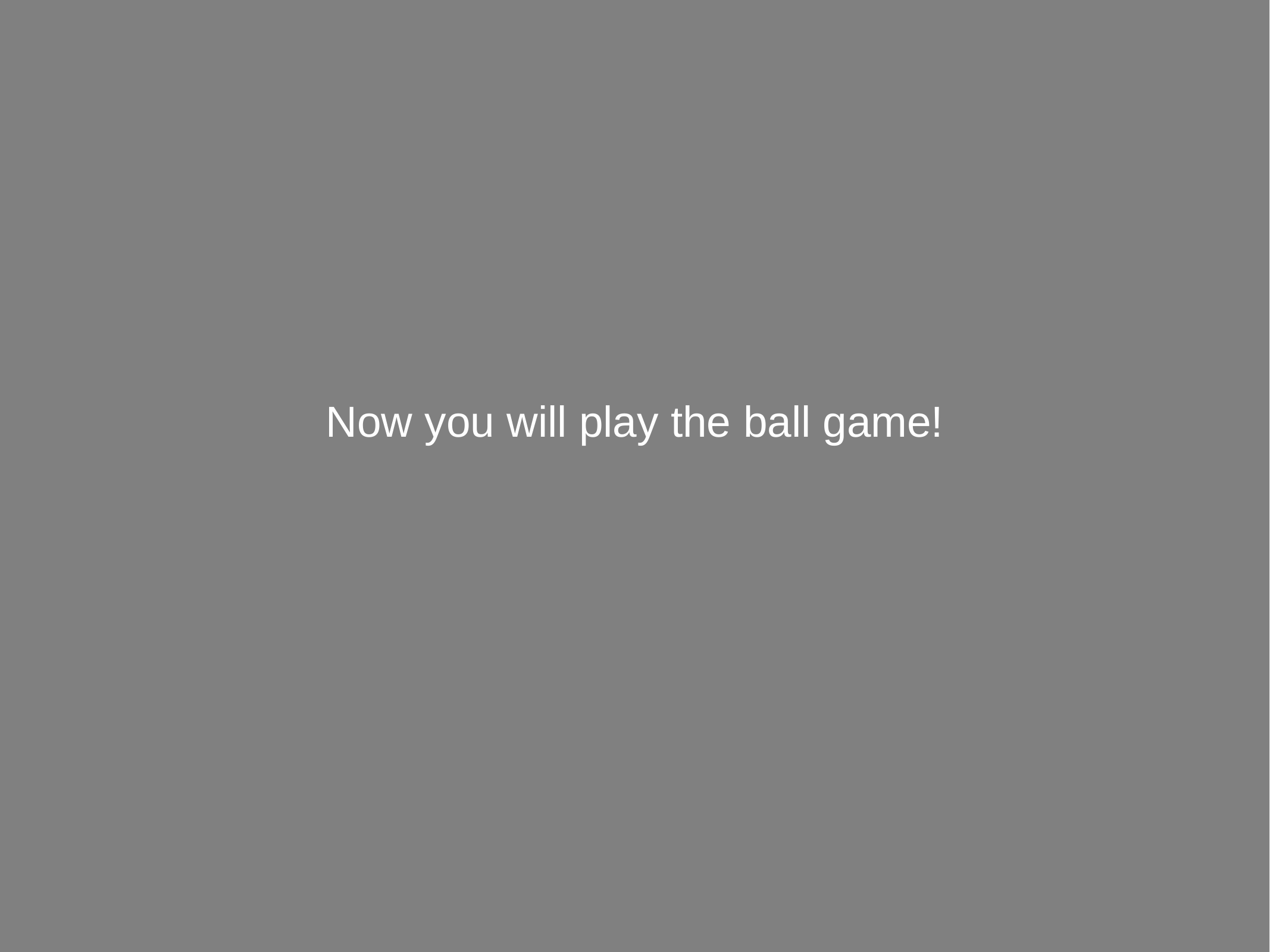

Now you will play the ball game!